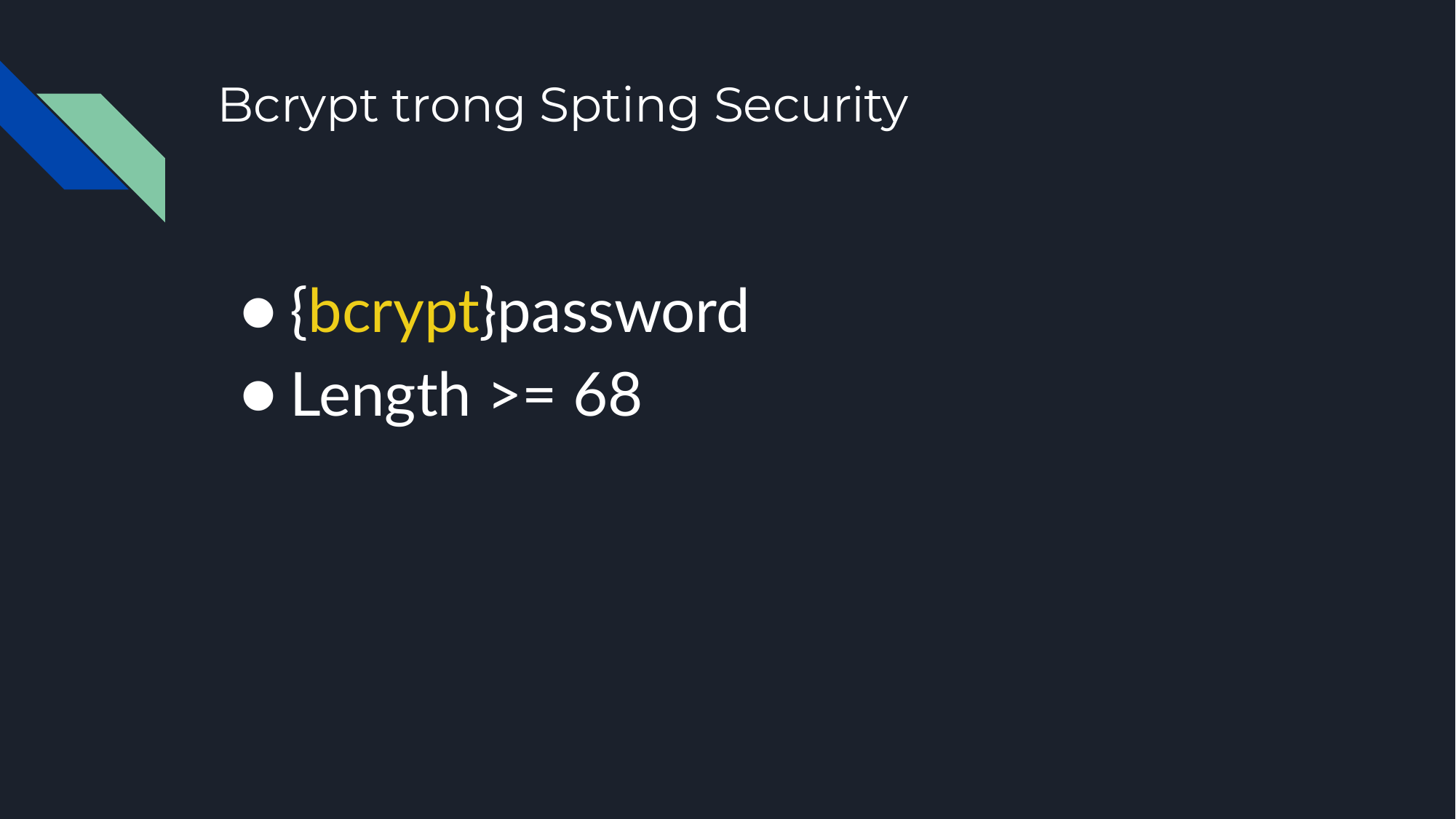

# Bcrypt trong Spting Security
{bcrypt}password
Length >= 68